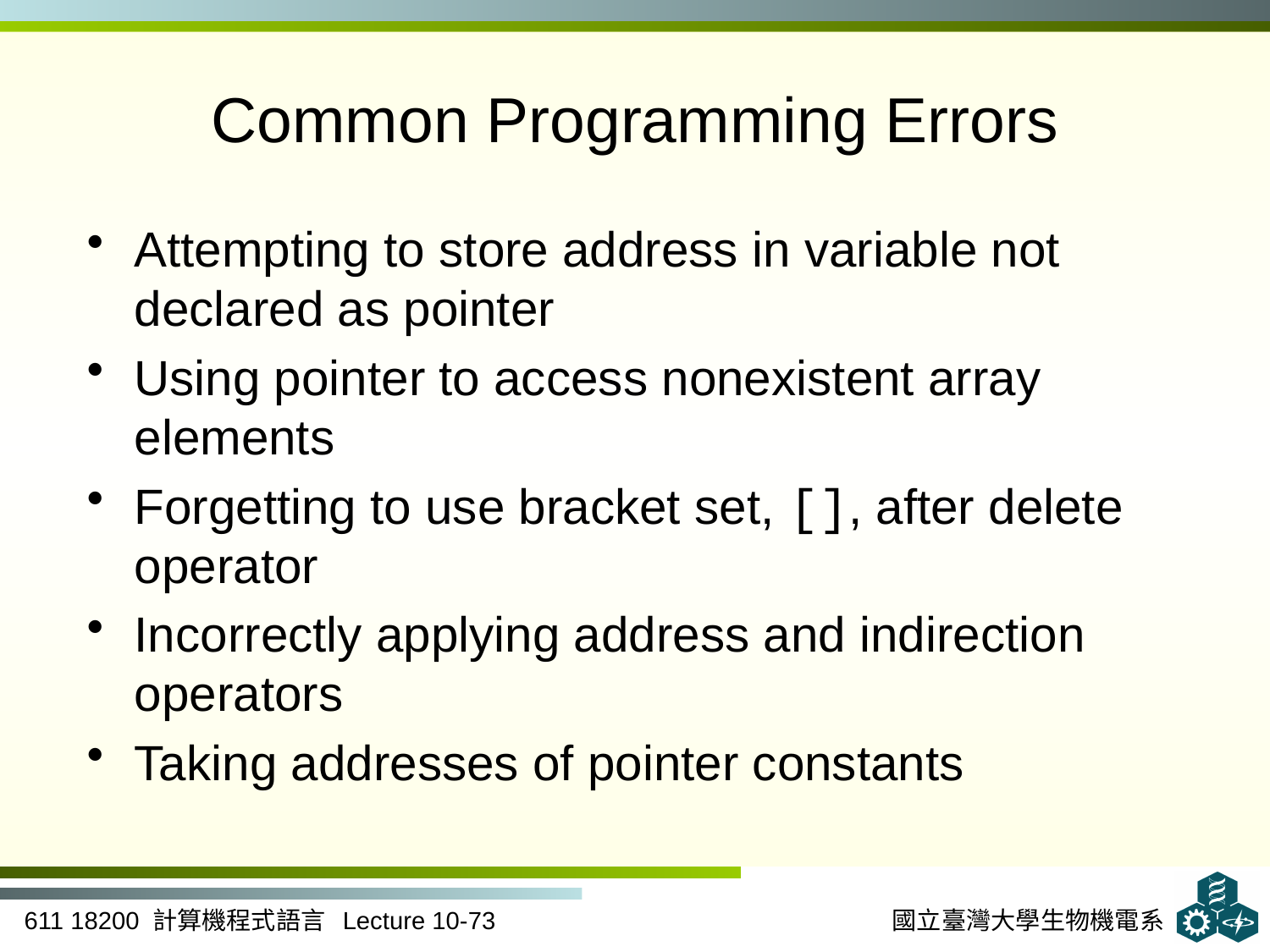

# Common Programming Errors
Attempting to store address in variable not declared as pointer
Using pointer to access nonexistent array elements
Forgetting to use bracket set, [], after delete operator
Incorrectly applying address and indirection operators
Taking addresses of pointer constants